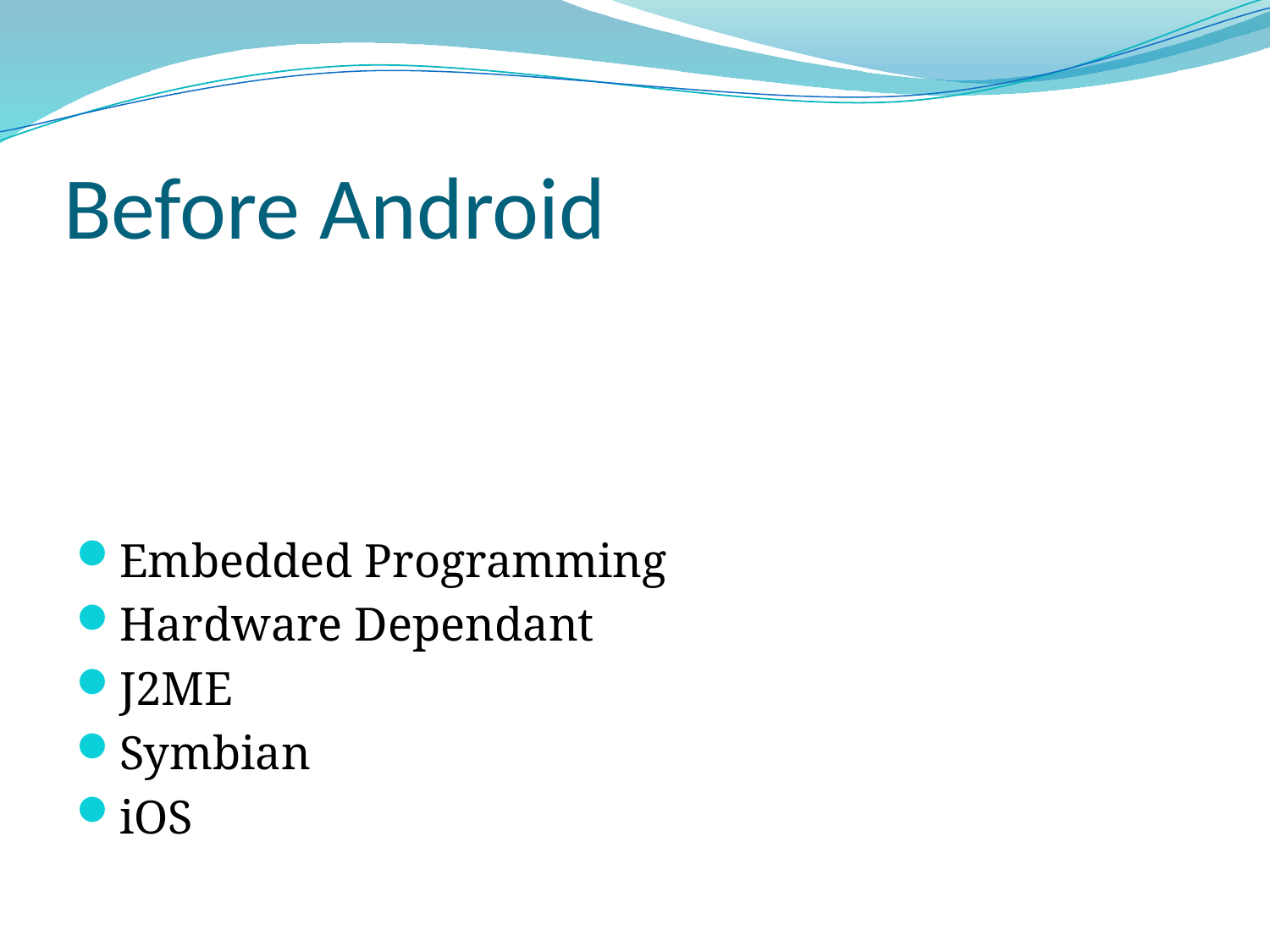

# Before Android

Embedded Programming
Hardware Dependant
J2ME
Symbian
iOS